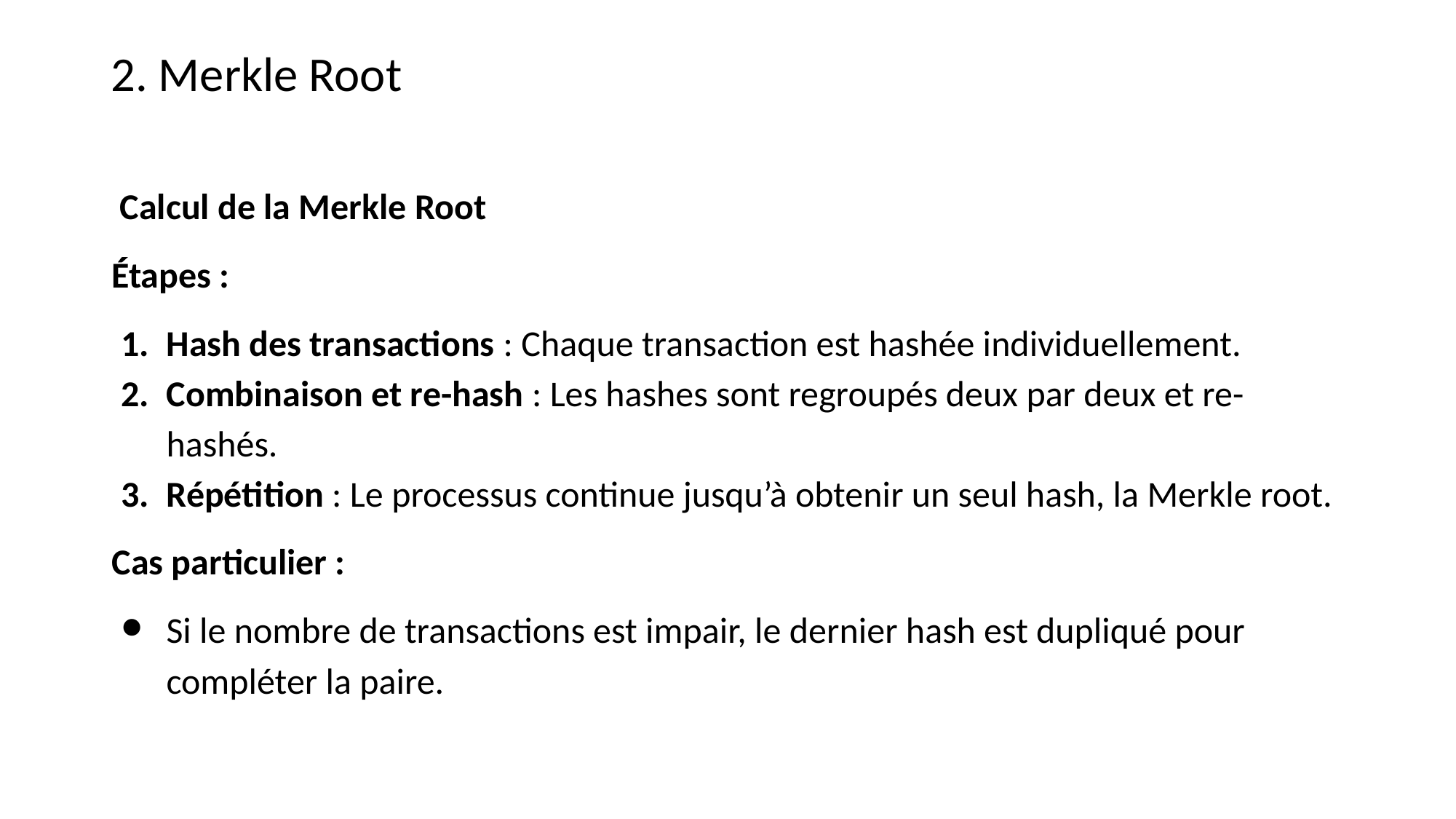

2. Merkle Root
 Calcul de la Merkle Root
Étapes :
Hash des transactions : Chaque transaction est hashée individuellement.
Combinaison et re-hash : Les hashes sont regroupés deux par deux et re-hashés.
Répétition : Le processus continue jusqu’à obtenir un seul hash, la Merkle root.
Cas particulier :
Si le nombre de transactions est impair, le dernier hash est dupliqué pour compléter la paire.